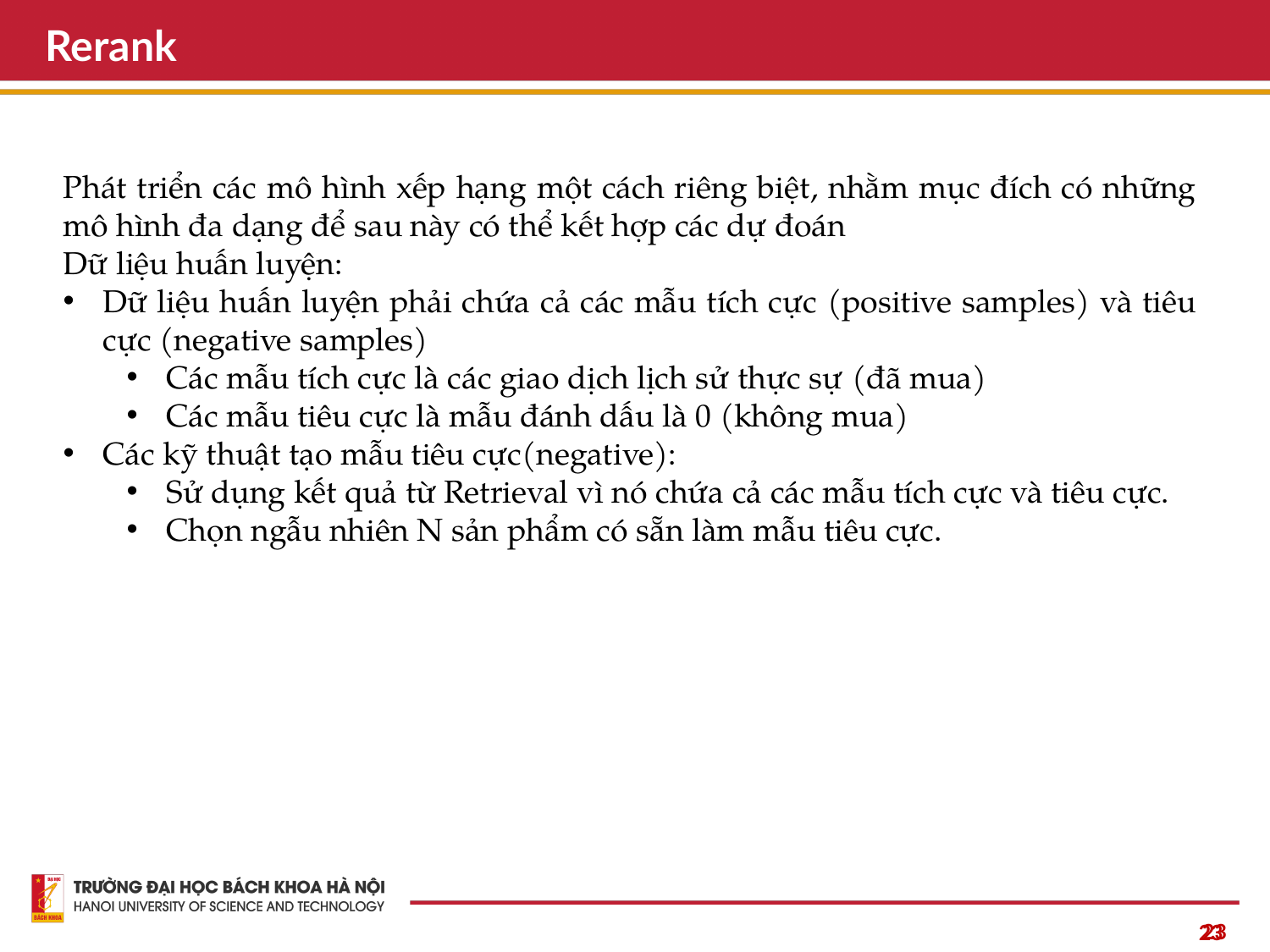

Rerank
Phát triển các mô hình xếp hạng một cách riêng biệt, nhằm mục đích có những mô hình đa dạng để sau này có thể kết hợp các dự đoán
Dữ liệu huấn luyện:
Dữ liệu huấn luyện phải chứa cả các mẫu tích cực (positive samples) và tiêu cực (negative samples)
Các mẫu tích cực là các giao dịch lịch sử thực sự (đã mua)
Các mẫu tiêu cực là mẫu đánh dấu là 0 (không mua)
Các kỹ thuật tạo mẫu tiêu cực(negative):
Sử dụng kết quả từ Retrieval vì nó chứa cả các mẫu tích cực và tiêu cực.
Chọn ngẫu nhiên N sản phẩm có sẵn làm mẫu tiêu cực.

23
23